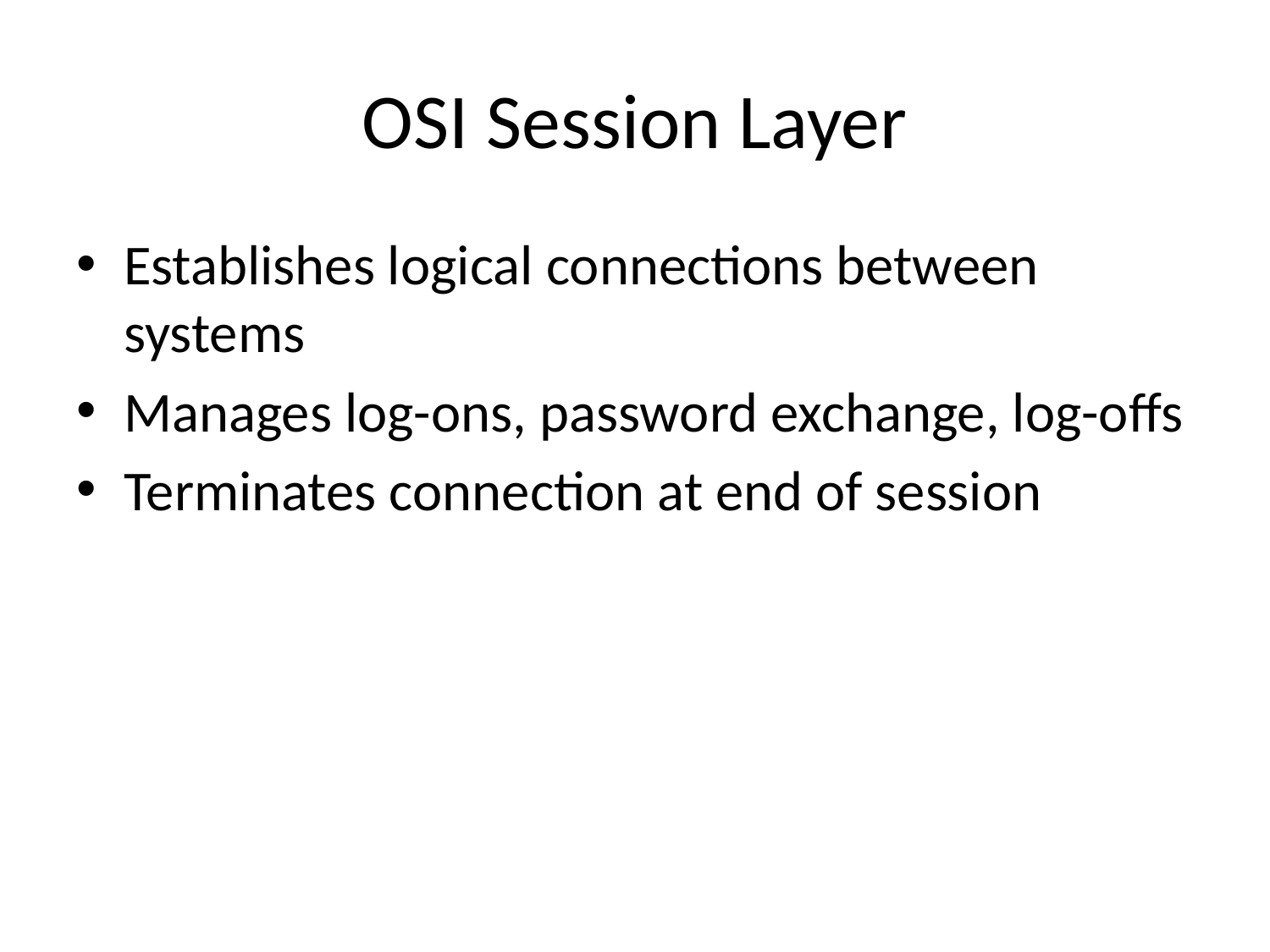

# OSI Session Layer
Establishes logical connections between systems
Manages log-ons, password exchange, log-offs
Terminates connection at end of session